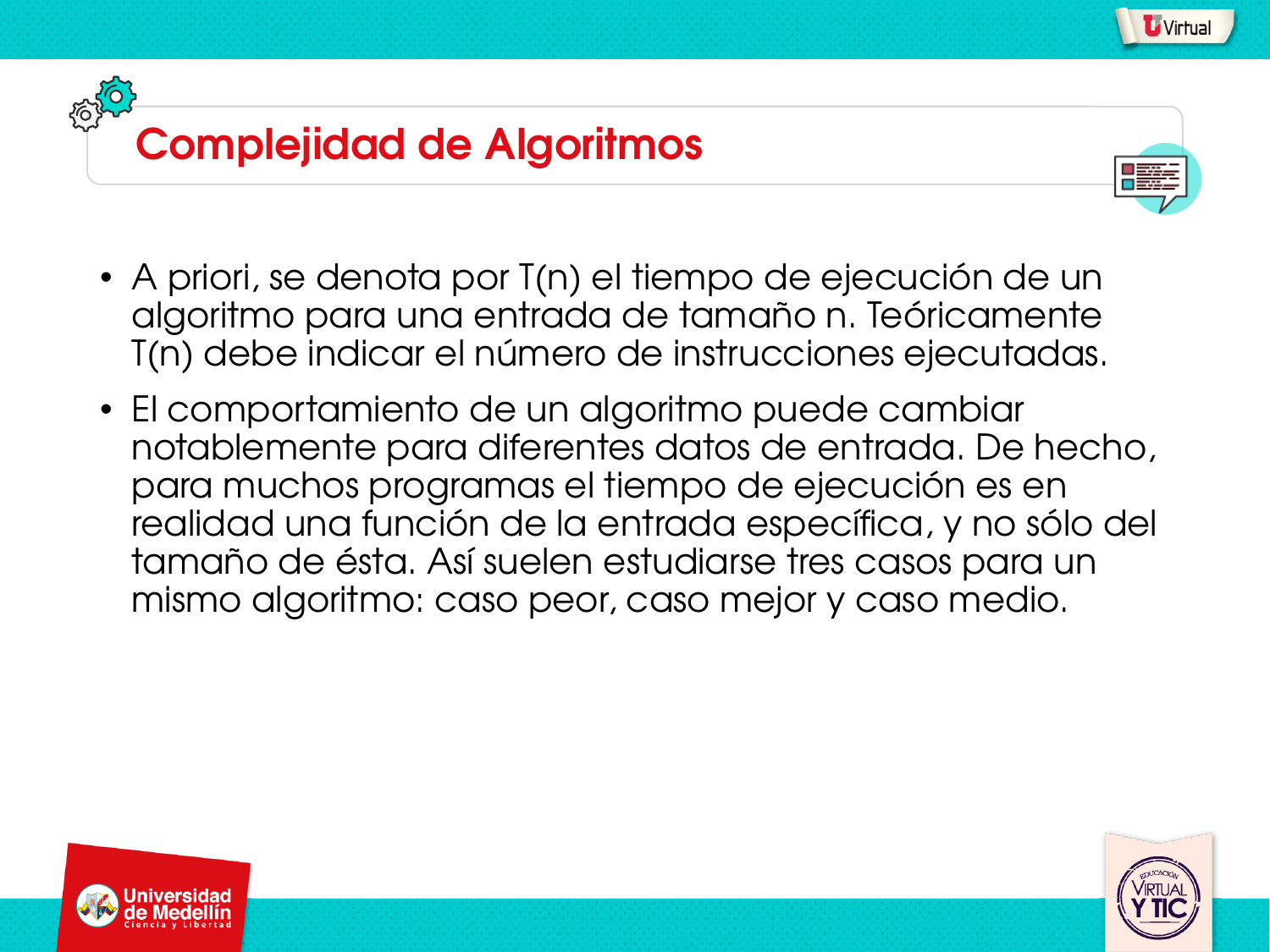

# Complejidad de Algoritmos
A priori, se denota por T(n) el tiempo de ejecución de un algoritmo para una entrada de tamaño n. Teóricamente T(n) debe indicar el número de instrucciones ejecutadas.
El comportamiento de un algoritmo puede cambiar notablemente para diferentes datos de entrada. De hecho, para muchos programas el tiempo de ejecución es en realidad una función de la entrada específica, y no sólo del tamaño de ésta. Así suelen estudiarse tres casos para un mismo algoritmo: caso peor, caso mejor y caso medio.